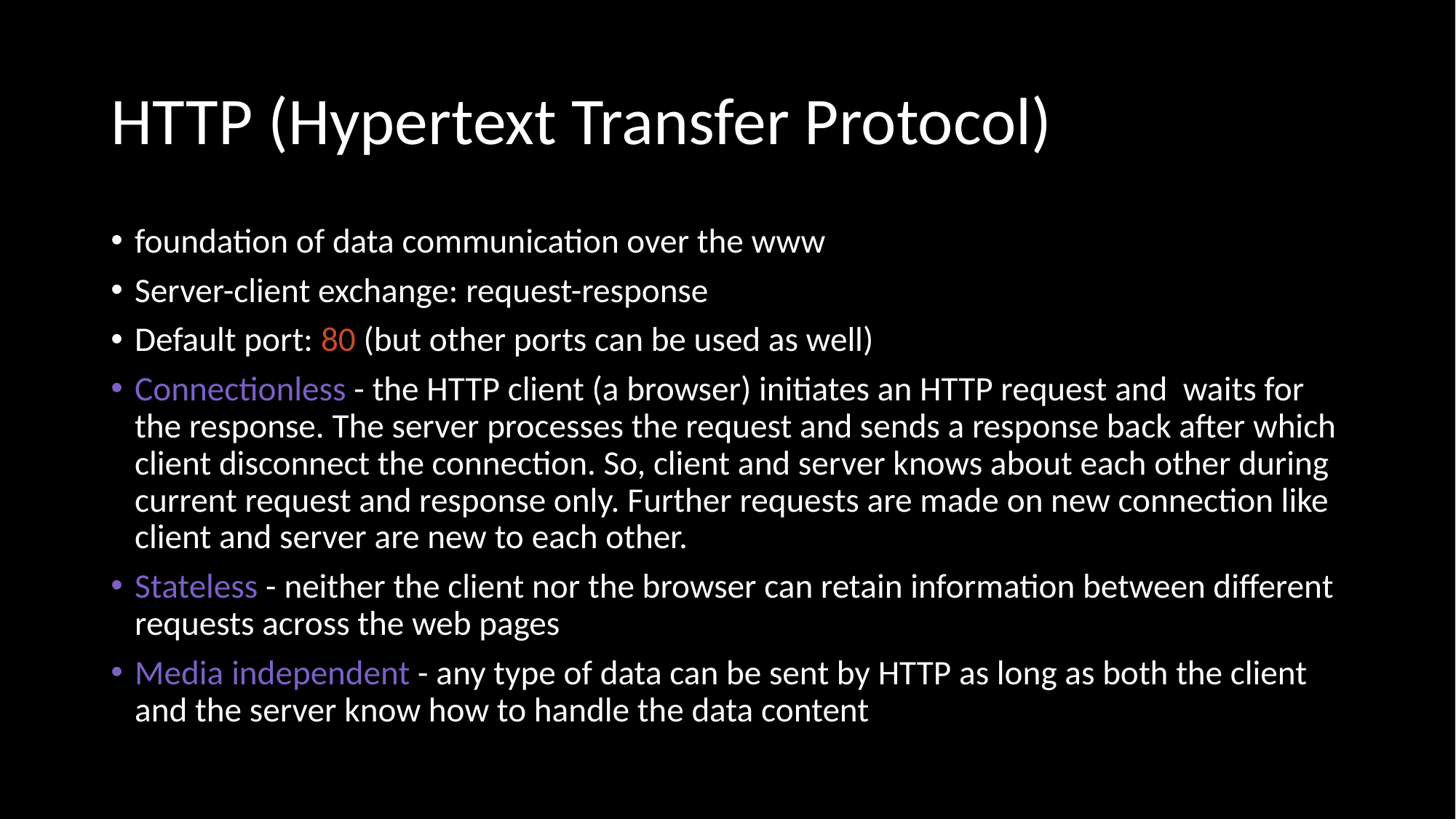

# HTTP (Hypertext Transfer Protocol)
foundation of data communication over the www
Server-client exchange: request-response
Default port: 80 (but other ports can be used as well)
Connectionless - the HTTP client (a browser) initiates an HTTP request and  waits for the response. The server processes the request and sends a response back after which client disconnect the connection. So, client and server knows about each other during current request and response only. Further requests are made on new connection like client and server are new to each other.
Stateless - neither the client nor the browser can retain information between different requests across the web pages
Media independent - any type of data can be sent by HTTP as long as both the client and the server know how to handle the data content